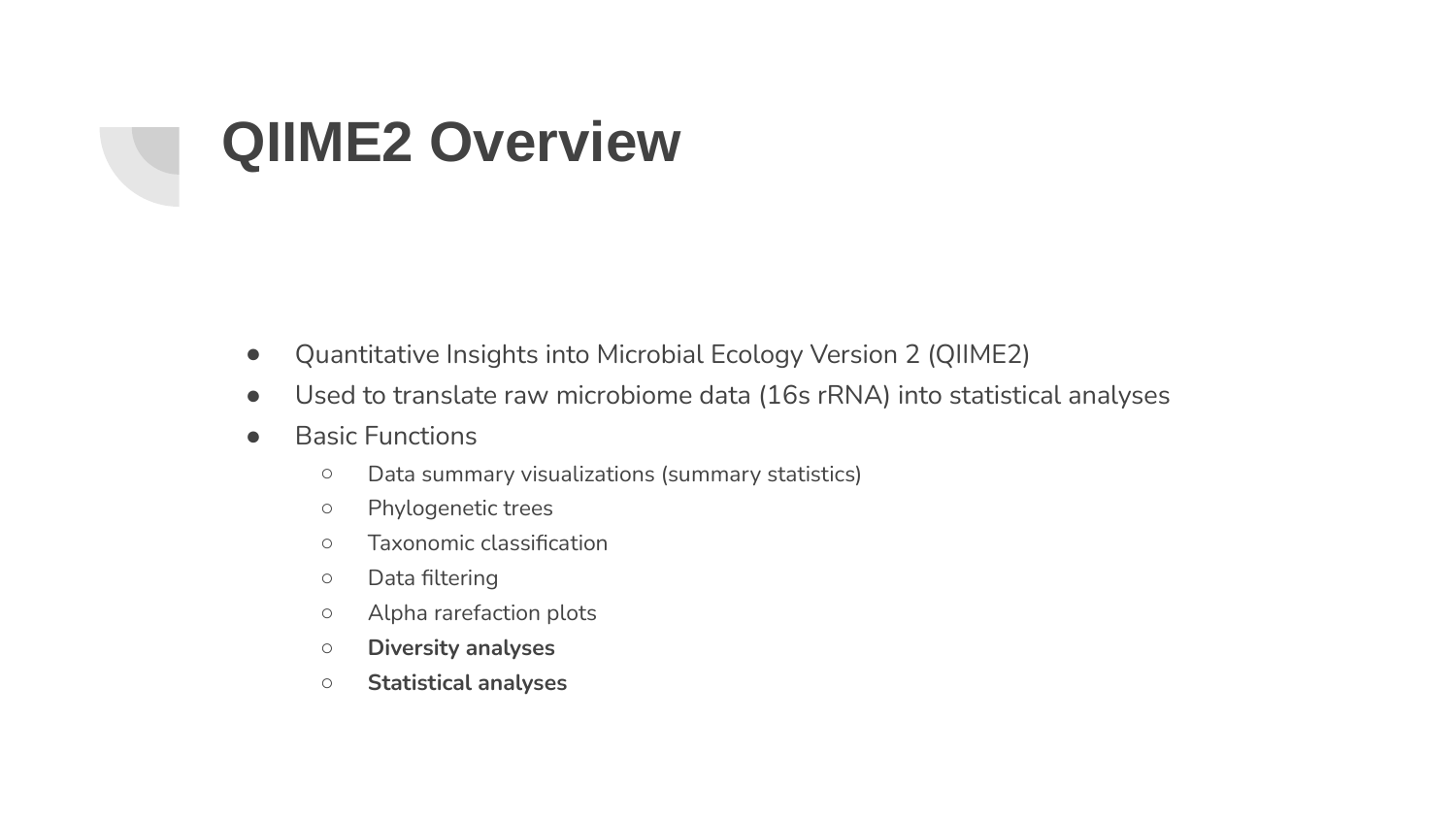

# QIIME2 Overview
Quantitative Insights into Microbial Ecology Version 2 (QIIME2)
Used to translate raw microbiome data (16s rRNA) into statistical analyses
Basic Functions
Data summary visualizations (summary statistics)
Phylogenetic trees
Taxonomic classification
Data filtering
Alpha rarefaction plots
Diversity analyses
Statistical analyses